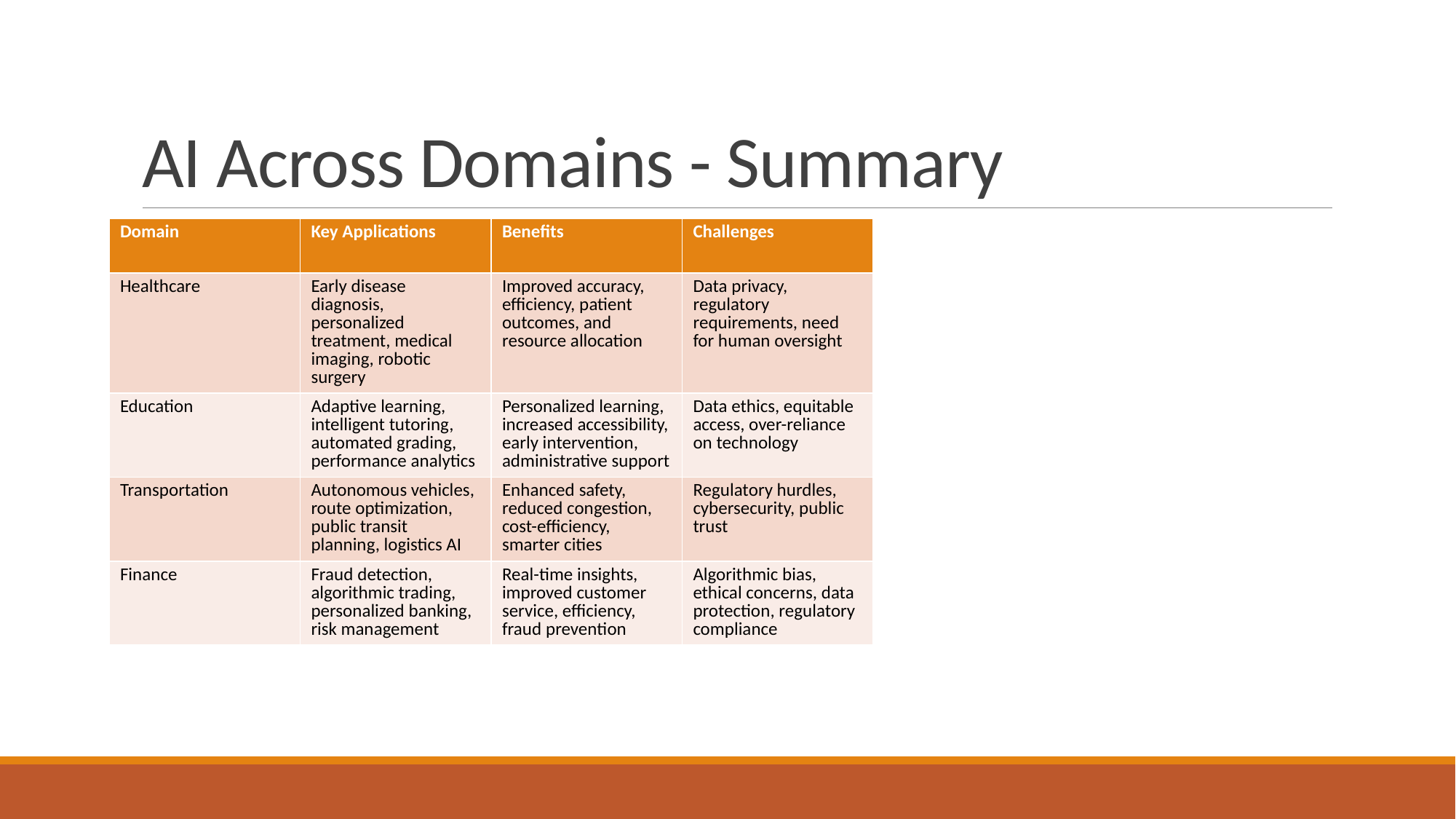

# AI Across Domains - Summary
| Domain | Key Applications | Benefits | Challenges |
| --- | --- | --- | --- |
| Healthcare | Early disease diagnosis, personalized treatment, medical imaging, robotic surgery | Improved accuracy, efficiency, patient outcomes, and resource allocation | Data privacy, regulatory requirements, need for human oversight |
| Education | Adaptive learning, intelligent tutoring, automated grading, performance analytics | Personalized learning, increased accessibility, early intervention, administrative support | Data ethics, equitable access, over-reliance on technology |
| Transportation | Autonomous vehicles, route optimization, public transit planning, logistics AI | Enhanced safety, reduced congestion, cost-efficiency, smarter cities | Regulatory hurdles, cybersecurity, public trust |
| Finance | Fraud detection, algorithmic trading, personalized banking, risk management | Real-time insights, improved customer service, efficiency, fraud prevention | Algorithmic bias, ethical concerns, data protection, regulatory compliance |
Key applications and challenges across sectors:
• Healthcare: Early diagnosis, personalized treatment
• Education: Adaptive learning, automated support
• Transportation: Autonomous vehicles, route optimization
• Finance: Fraud detection, algorithmic trading